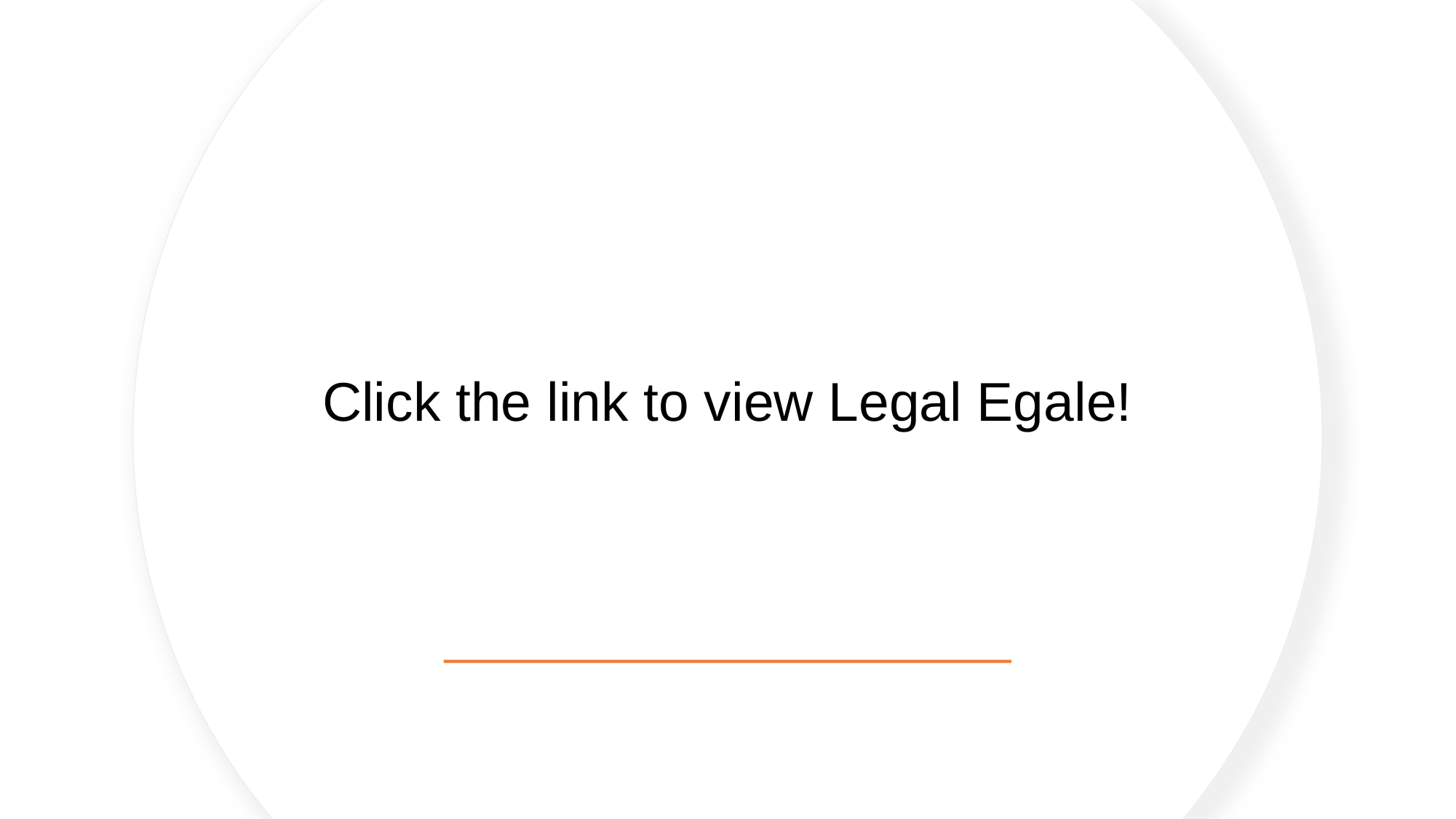

# Click the link to view Legal Egale!